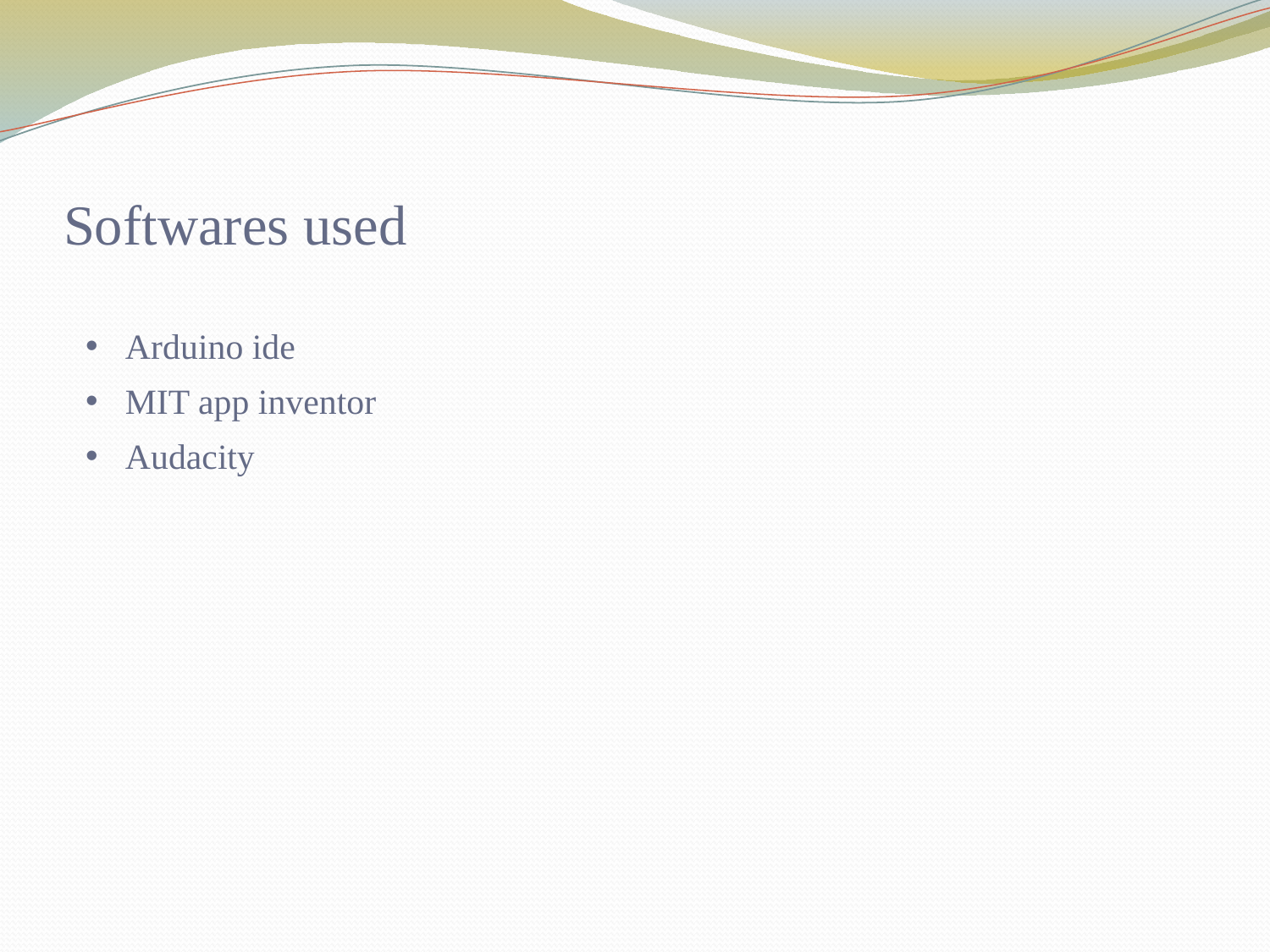

# Softwares used
Arduino ide
MIT app inventor
Audacity